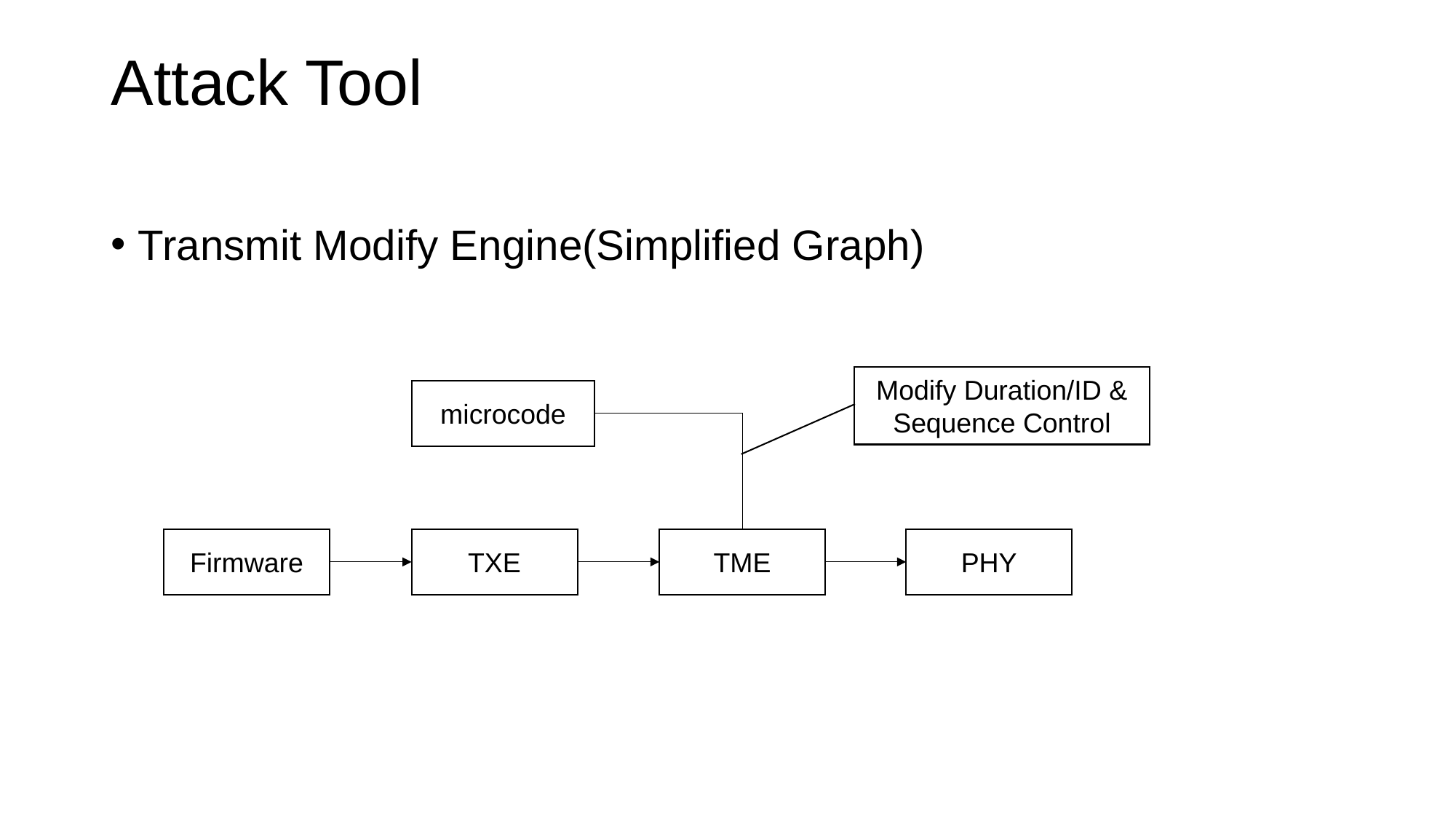

# Attack Tool
Transmit Modify Engine(Simplified Graph)
Modify Duration/ID & Sequence Control
microcode
Firmware
TXE
TME
PHY